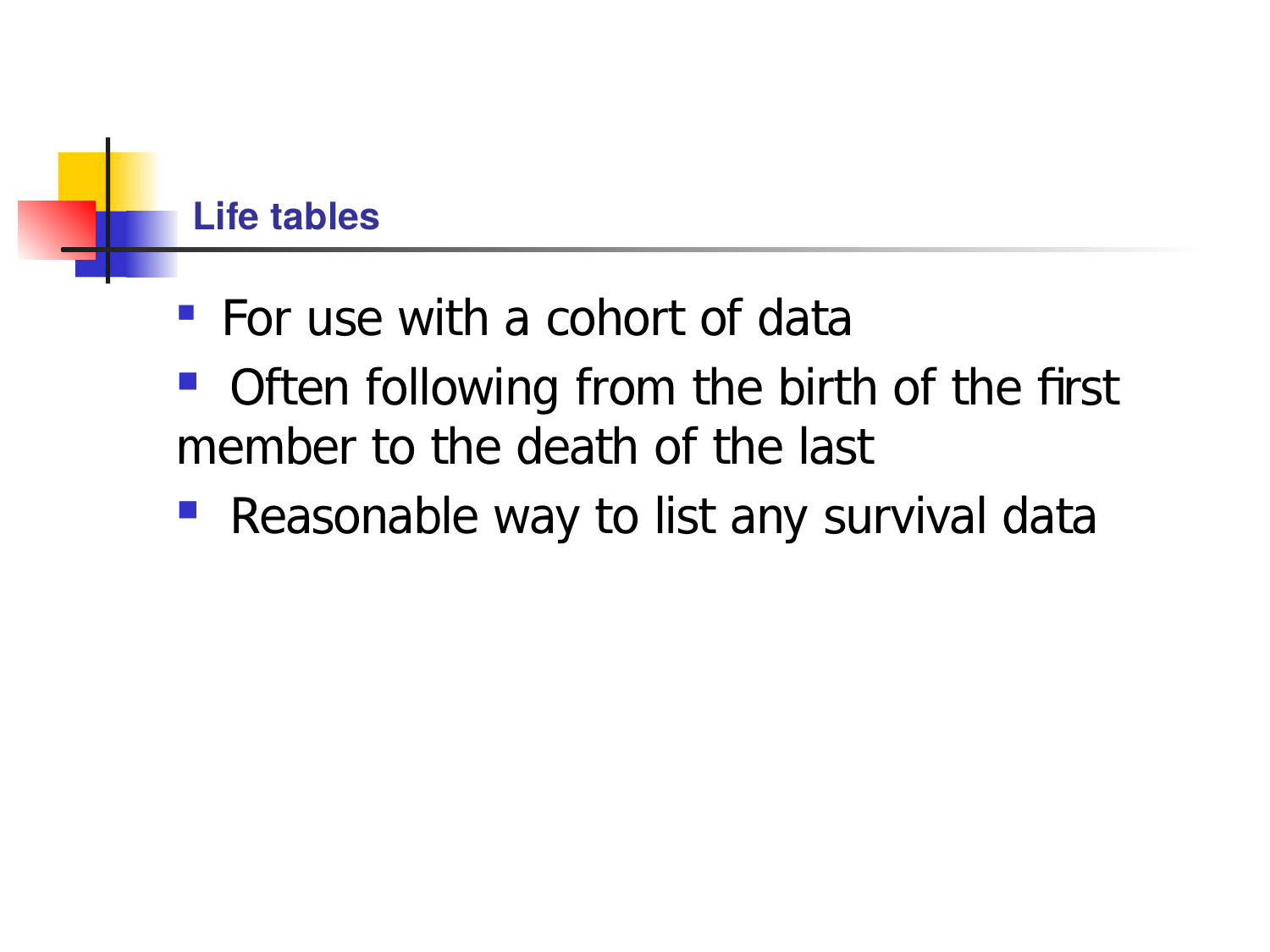

# Life tables
  For use with a cohort of data
  Often following from the birth of the first member to the death of the last
  Reasonable way to list any survival data